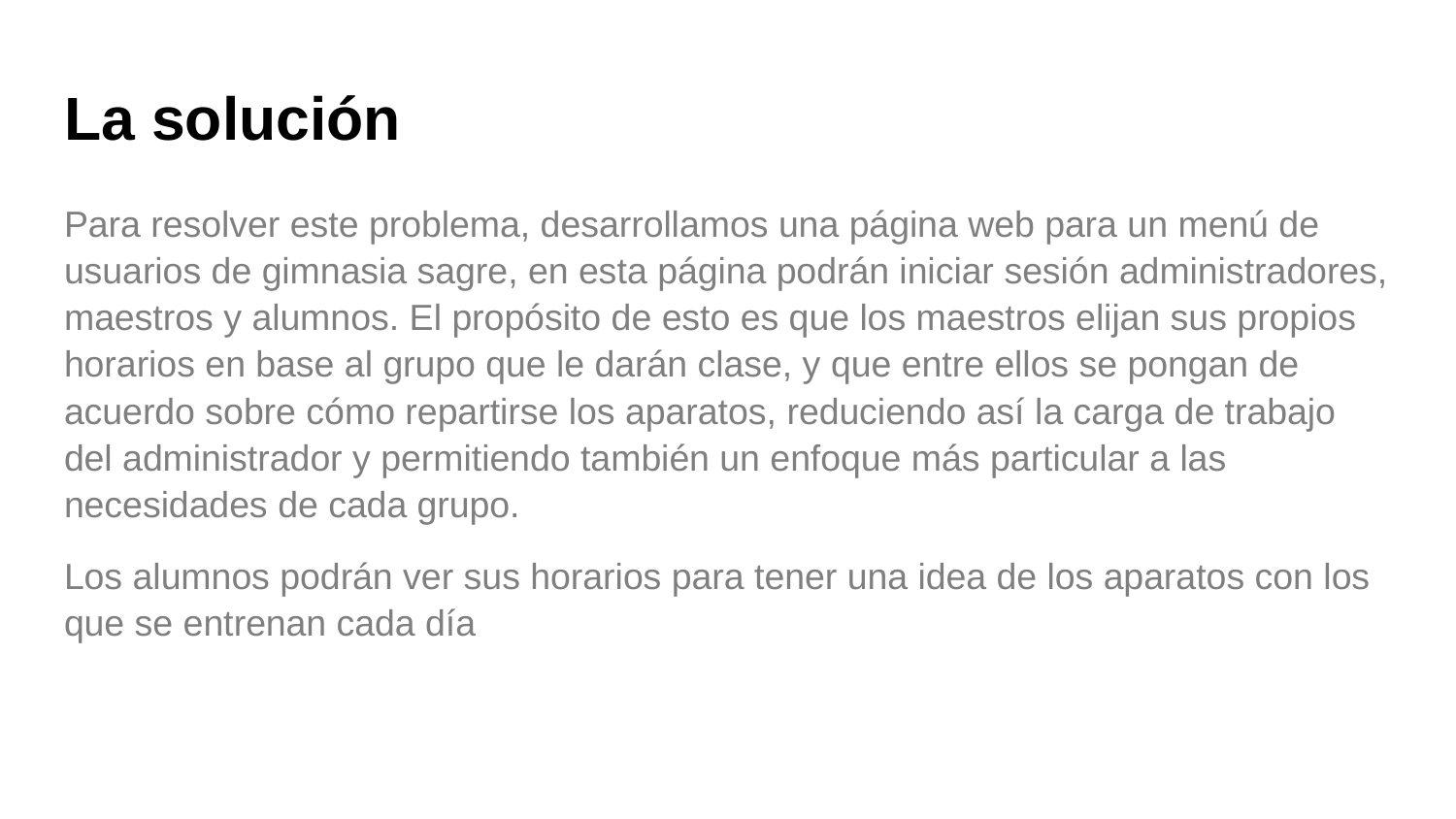

# La solución
Para resolver este problema, desarrollamos una página web para un menú de usuarios de gimnasia sagre, en esta página podrán iniciar sesión administradores, maestros y alumnos. El propósito de esto es que los maestros elijan sus propios horarios en base al grupo que le darán clase, y que entre ellos se pongan de acuerdo sobre cómo repartirse los aparatos, reduciendo así la carga de trabajo del administrador y permitiendo también un enfoque más particular a las necesidades de cada grupo.
Los alumnos podrán ver sus horarios para tener una idea de los aparatos con los que se entrenan cada día